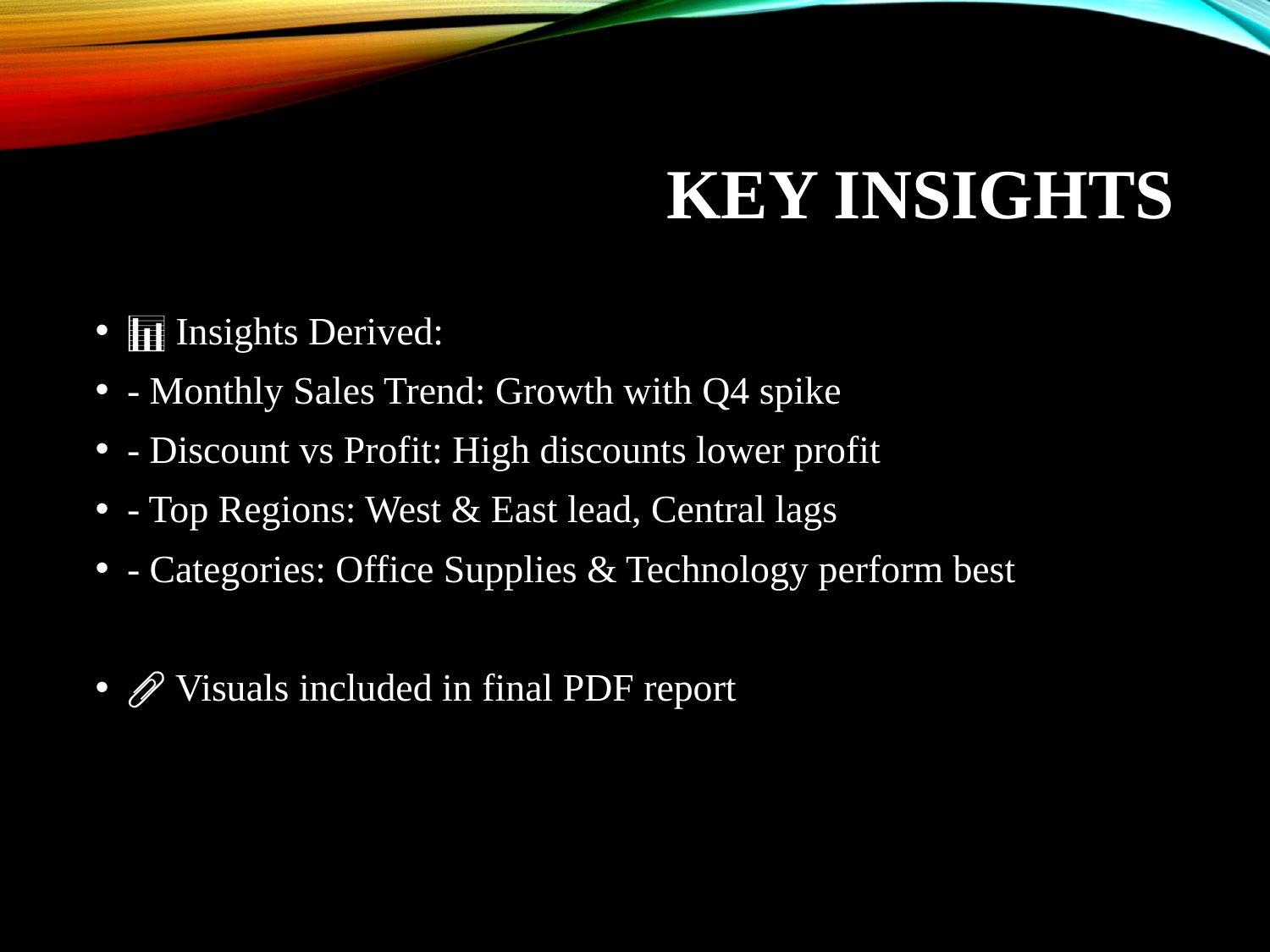

# Key Insights
📊 Insights Derived:
- Monthly Sales Trend: Growth with Q4 spike
- Discount vs Profit: High discounts lower profit
- Top Regions: West & East lead, Central lags
- Categories: Office Supplies & Technology perform best

📎 Visuals included in final PDF report